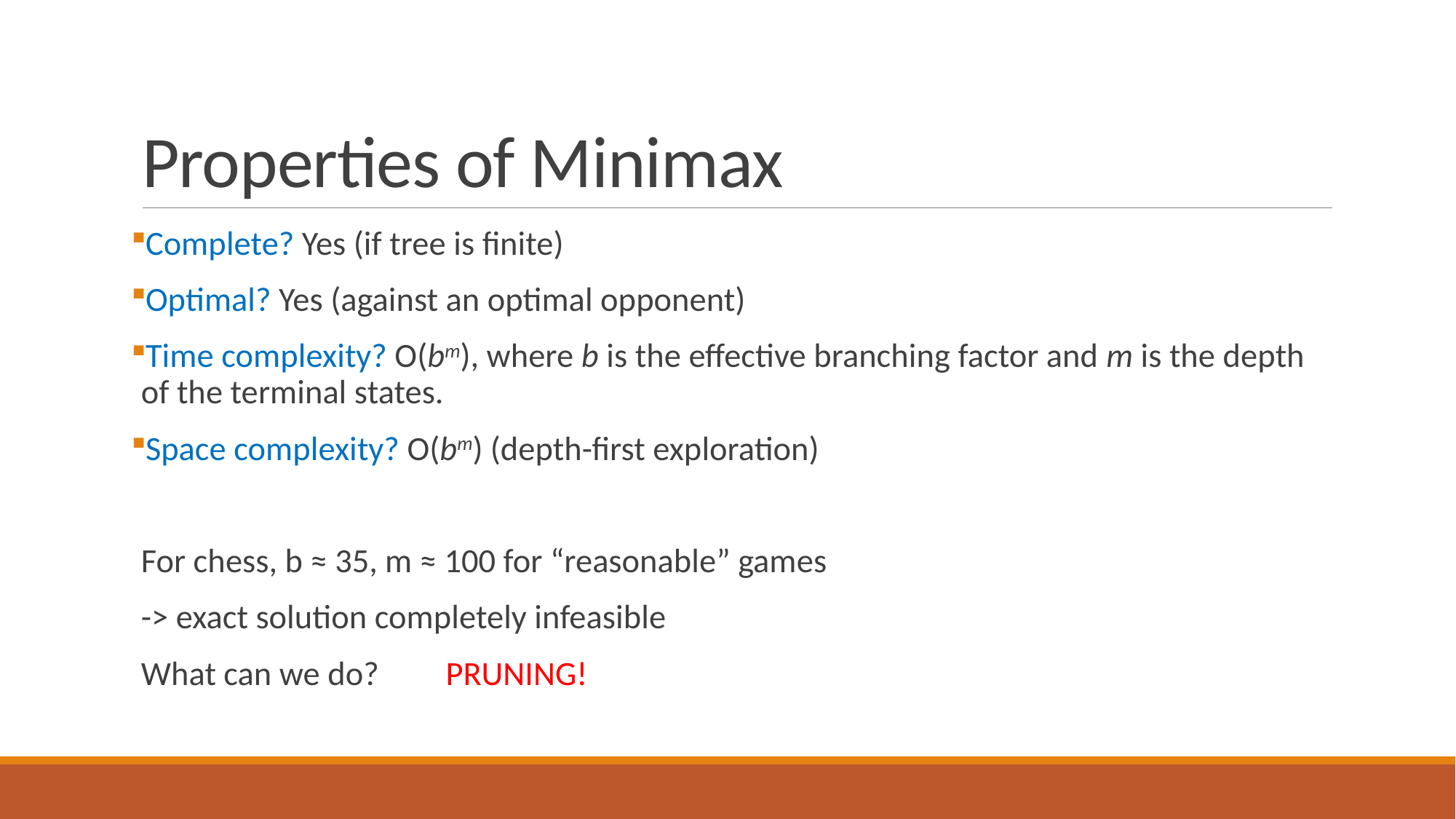

# Properties of Minimax
Complete? Yes (if tree is finite)
Optimal? Yes (against an optimal opponent)
Time complexity? O(bm), where b is the effective branching factor and m is the depth of the terminal states.
Space complexity? O(bm) (depth-first exploration)

For chess, b ≈ 35, m ≈ 100 for “reasonable” games
-> exact solution completely infeasible
What can we do?			PRUNING!